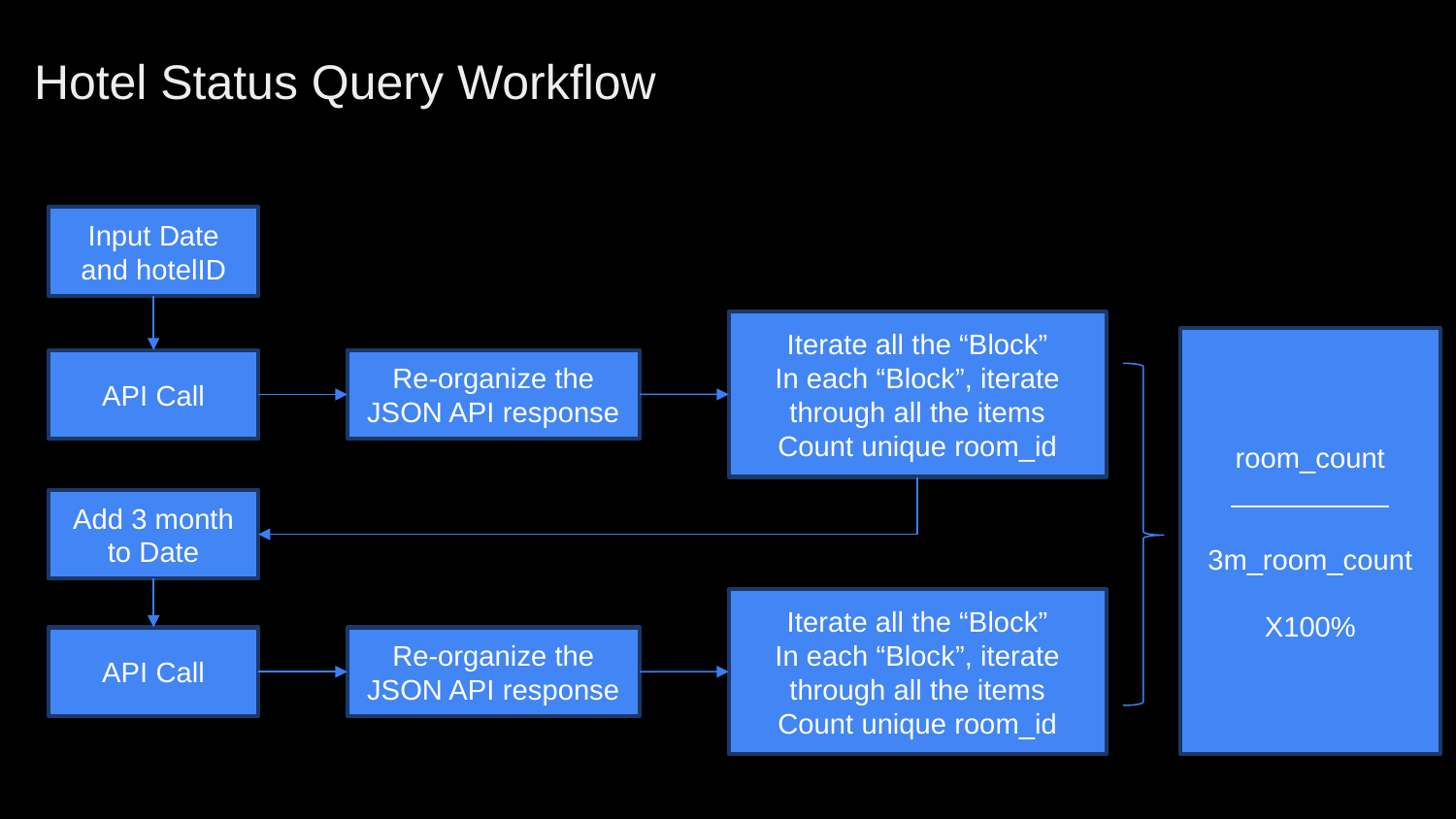

Hotel Status Query Workflow

Input Date and hotelID
Iterate all the “Block”
In each “Block”, iterate through all the items
Count unique room_id
room_count
__________

3m_room_count

X100%
API Call
Re-organize the JSON API response

Add 3 month to Date
Iterate all the “Block”
In each “Block”, iterate through all the items
Count unique room_id
API Call
Re-organize the JSON API response